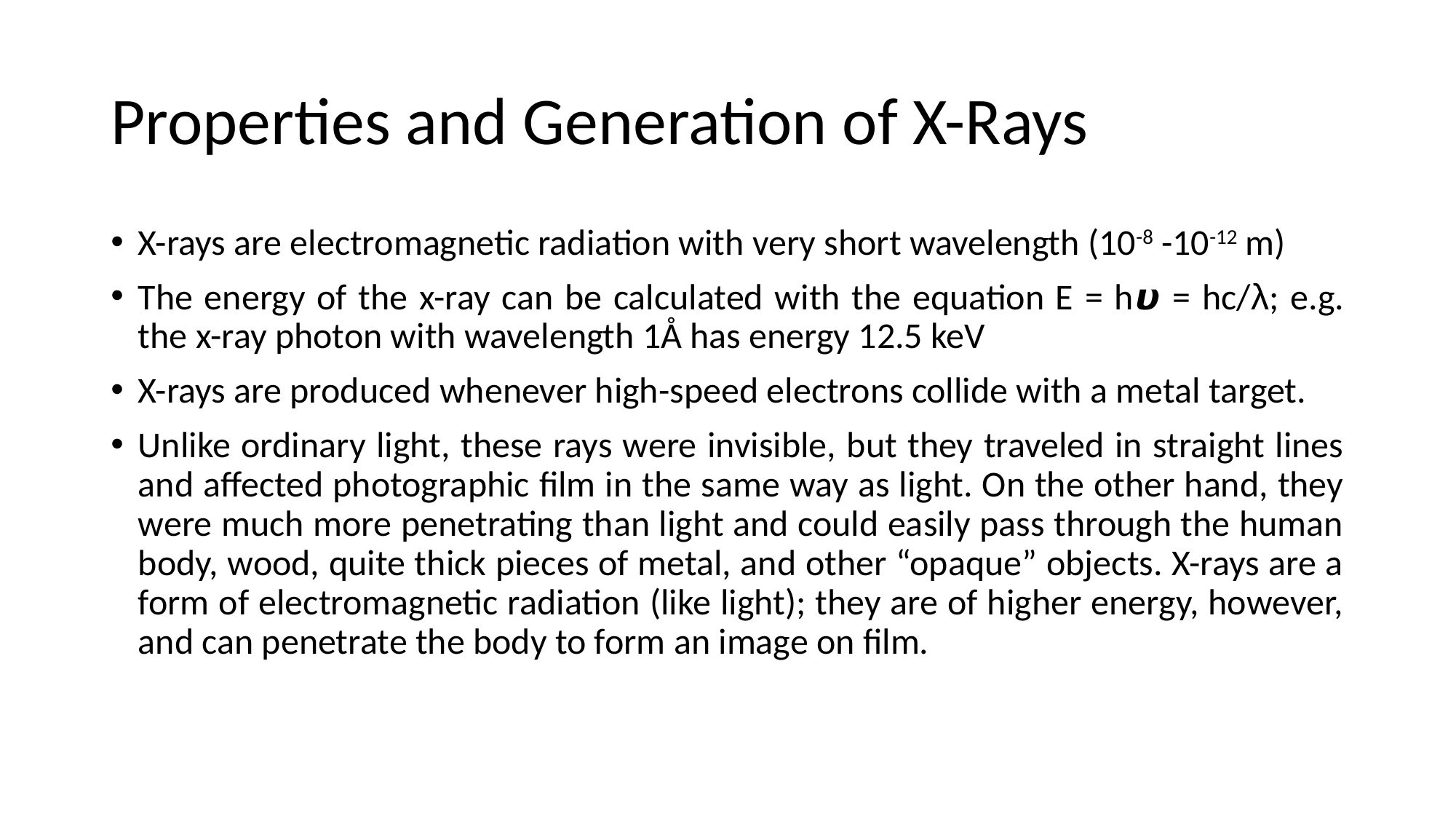

# Properties and Generation of X-Rays
X-rays are electromagnetic radiation with very short wavelength (10-8 -10-12 m)
The energy of the x-ray can be calculated with the equation E = h𝞾 = hc/λ; e.g. the x-ray photon with wavelength 1Å has energy 12.5 keV
X-rays are produced whenever high-speed electrons collide with a metal target.
Unlike ordinary light, these rays were invisible, but they traveled in straight lines and affected photographic film in the same way as light. On the other hand, they were much more penetrating than light and could easily pass through the human body, wood, quite thick pieces of metal, and other “opaque” objects. X-rays are a form of electromagnetic radiation (like light); they are of higher energy, however, and can penetrate the body to form an image on film.